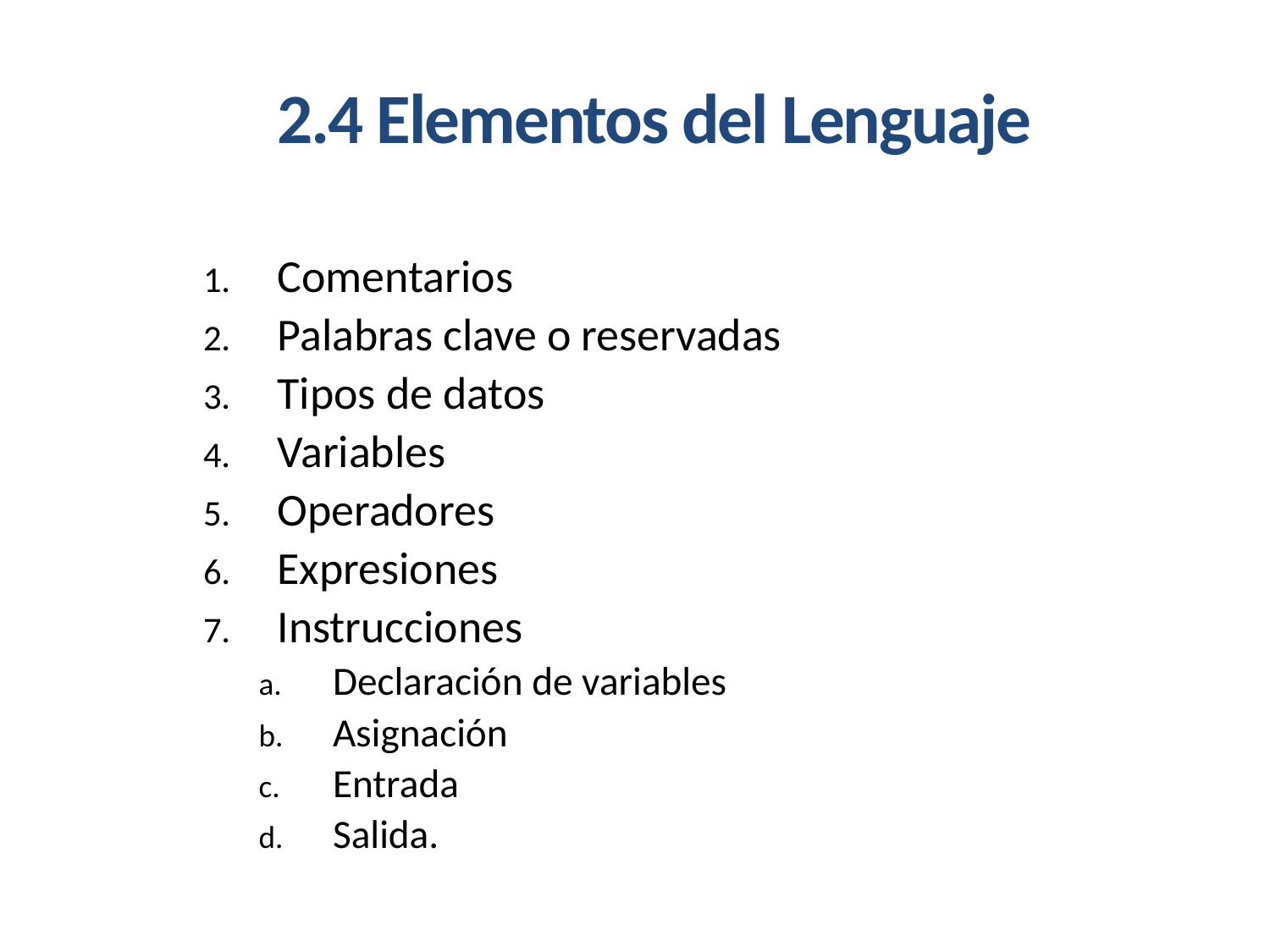

# 2.4 Elementos del Lenguaje
Comentarios
Palabras clave o reservadas
Tipos de datos
Variables
Operadores
Expresiones
Instrucciones
Declaración de variables
Asignación
Entrada
Salida.